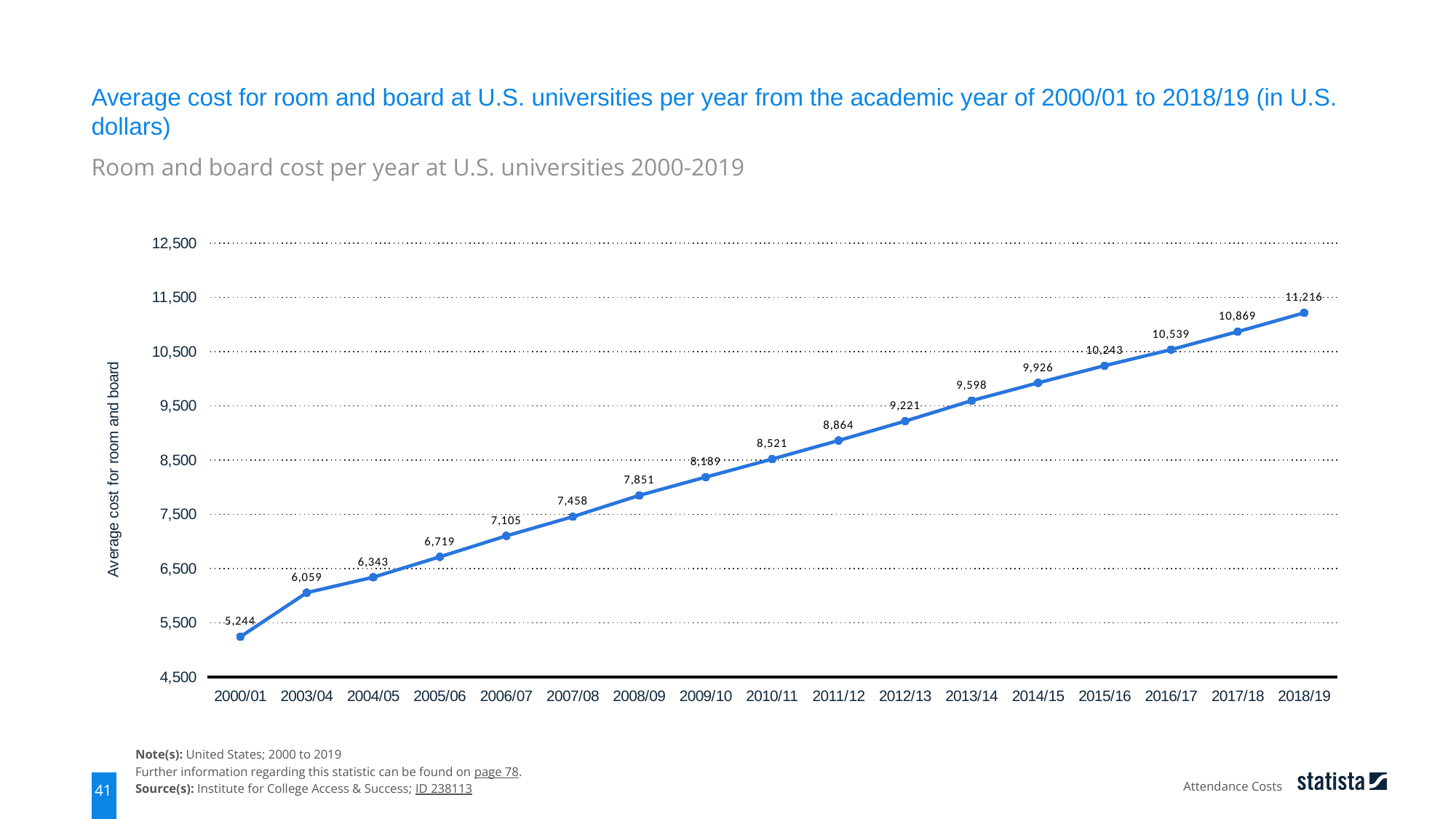

Average cost for room and board at U.S. universities per year from the academic year of 2000/01 to 2018/19 (in U.S. dollars)
Room and board cost per year at U.S. universities 2000-2019

### Chart

| Category | data |
|---|---|
| 2000/01 | 5244.0 |
| 2003/04 | 6059.0 |
| 2004/05 | 6343.0 |
| 2005/06 | 6719.0 |
| 2006/07 | 7105.0 |
| 2007/08 | 7458.0 |
| 2008/09 | 7851.0 |
| 2009/10 | 8189.0 |
| 2010/11 | 8521.0 |
| 2011/12 | 8864.0 |
| 2012/13 | 9221.0 |
| 2013/14 | 9598.0 |
| 2014/15 | 9926.0 |
| 2015/16 | 10243.0 |
| 2016/17 | 10539.0 |
| 2017/18 | 10869.0 |
| 2018/19 | 11216.0 |
Note(s): United States; 2000 to 2019
Further information regarding this statistic can be found on page 78.
Source(s): Institute for College Access & Success; ID 238113
Attendance Costs

41